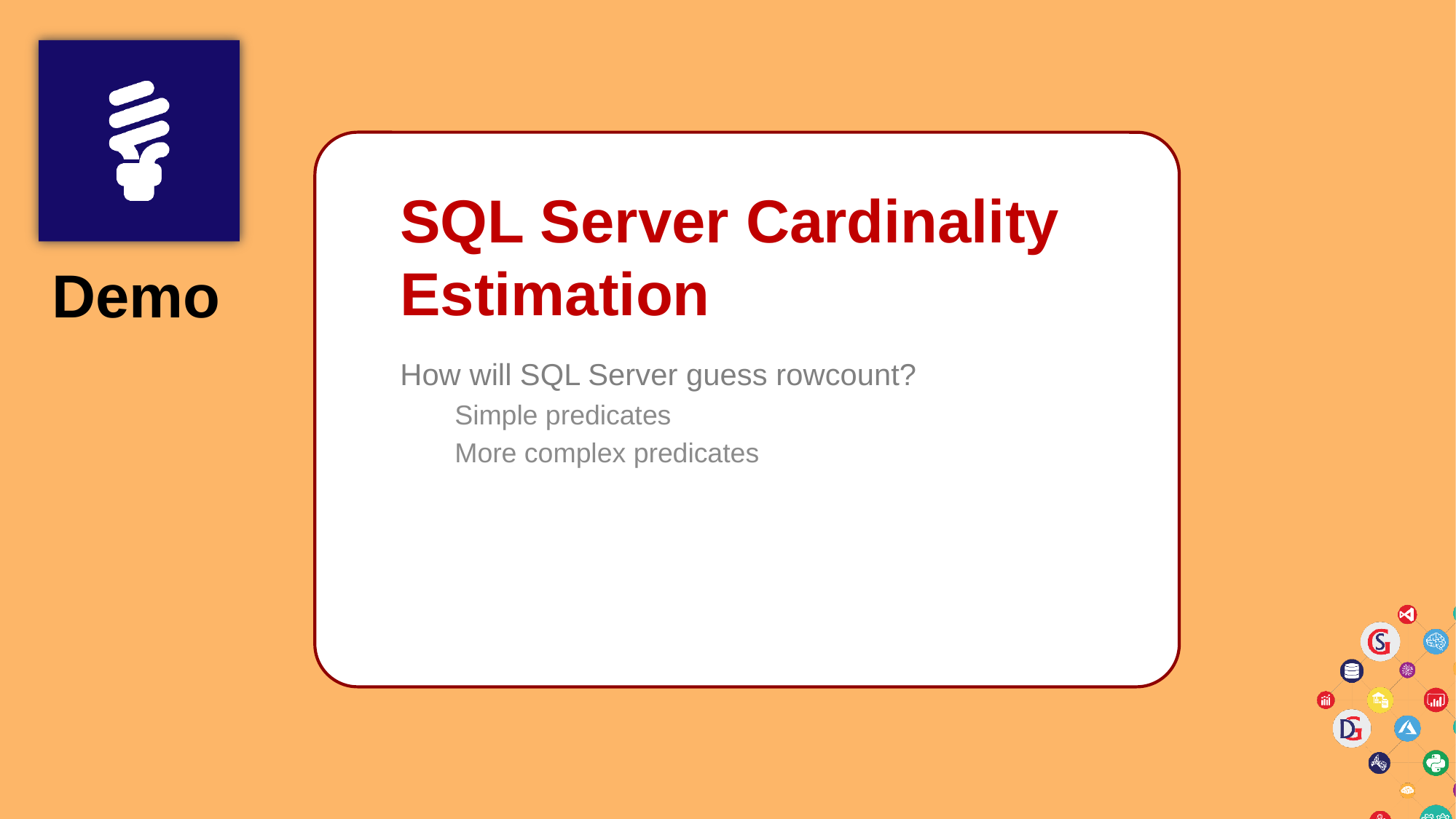

# SQL Server Cardinality Estimation
How will SQL Server guess rowcount?
Simple predicates
More complex predicates